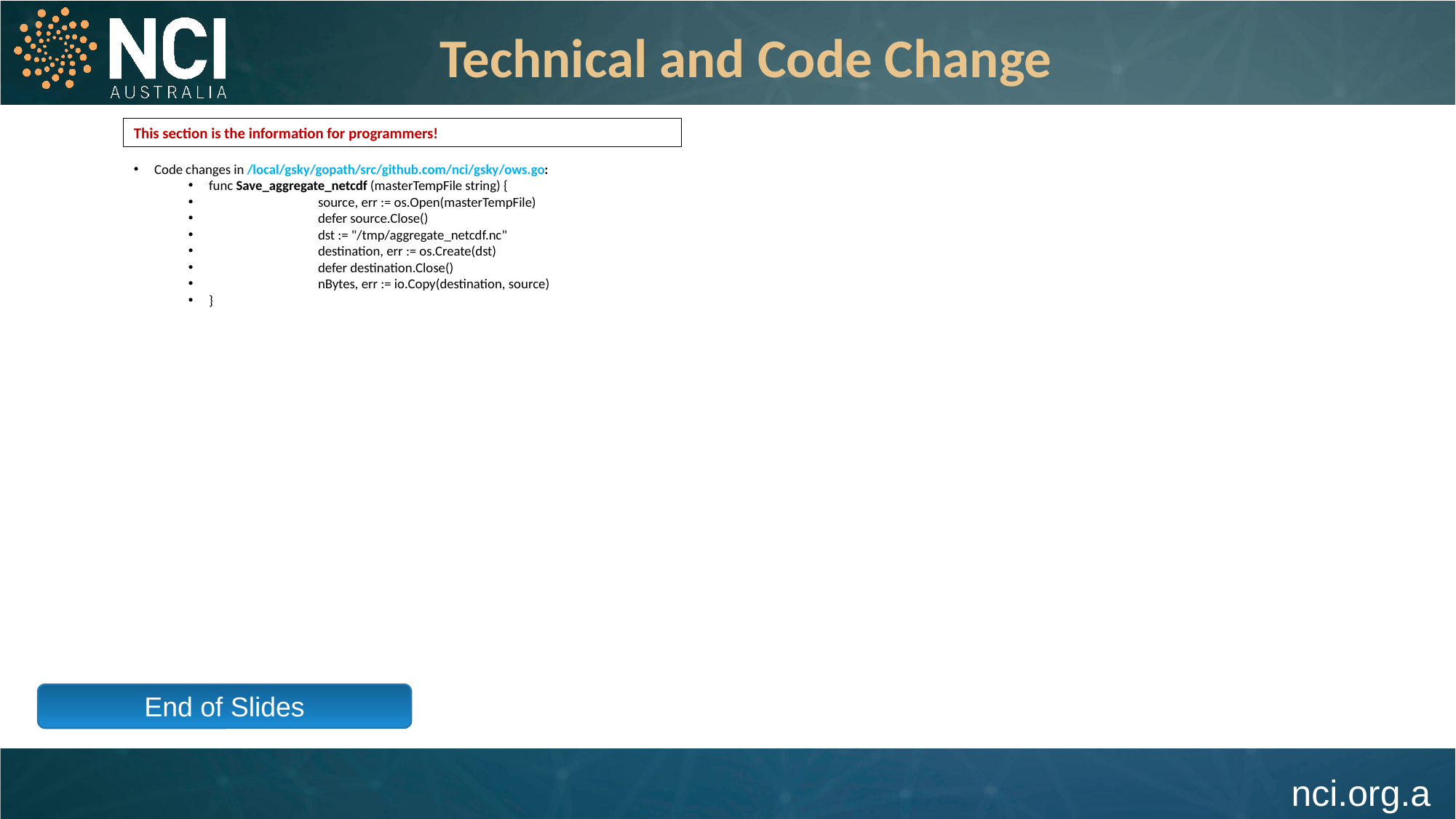

Technical and Code Change
This section is the information for programmers!
Code changes in /local/gsky/gopath/src/github.com/nci/gsky/ows.go:
func Save_aggregate_netcdf (masterTempFile string) {
	source, err := os.Open(masterTempFile)
	defer source.Close()
	dst := "/tmp/aggregate_netcdf.nc"
	destination, err := os.Create(dst)
	defer destination.Close()
	nBytes, err := io.Copy(destination, source)
}

End of Slides
14